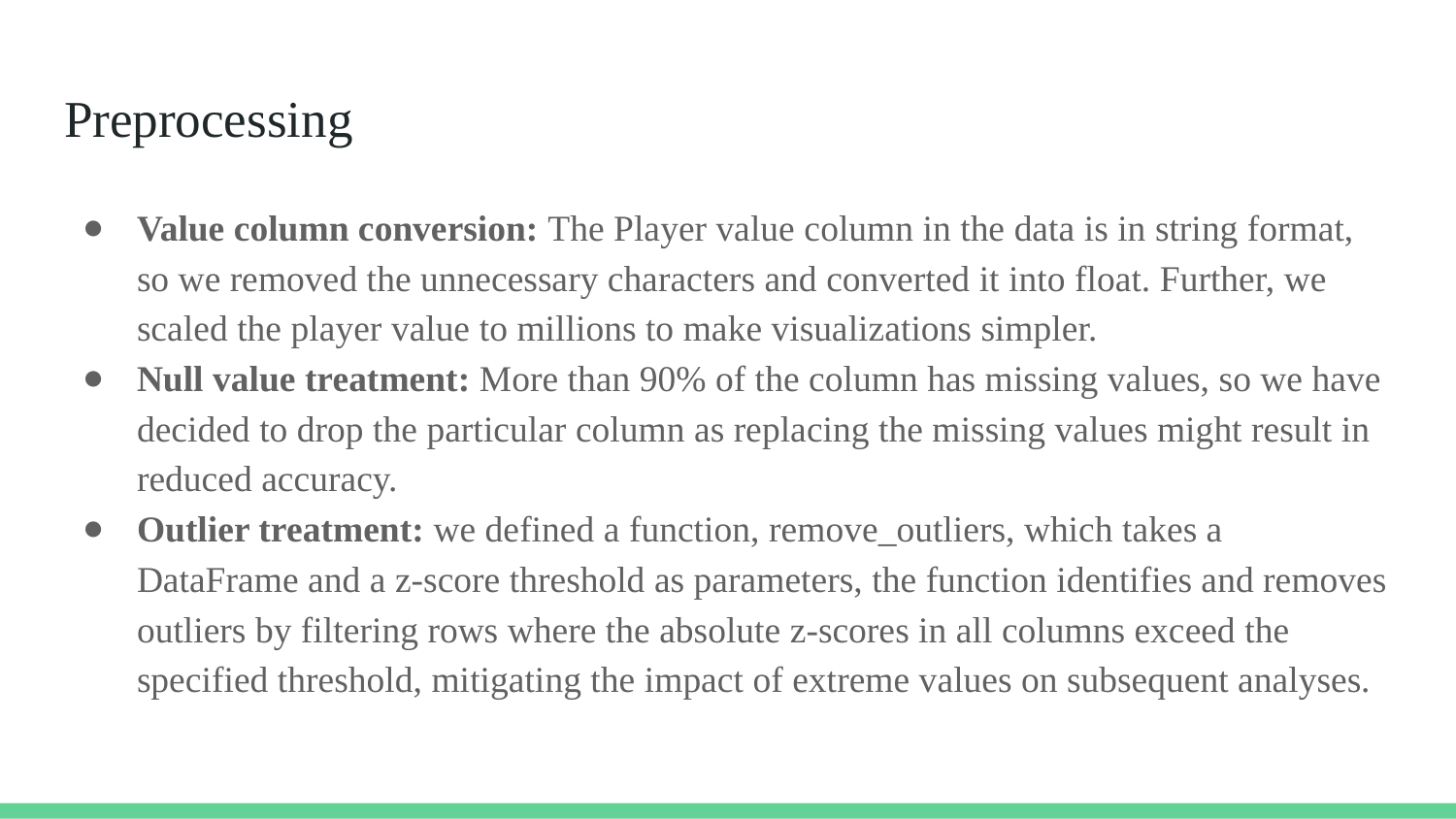

# Preprocessing
Value column conversion: The Player value column in the data is in string format, so we removed the unnecessary characters and converted it into float. Further, we scaled the player value to millions to make visualizations simpler.
Null value treatment: More than 90% of the column has missing values, so we have decided to drop the particular column as replacing the missing values might result in reduced accuracy.
Outlier treatment: we defined a function, remove_outliers, which takes a DataFrame and a z-score threshold as parameters, the function identifies and removes outliers by filtering rows where the absolute z-scores in all columns exceed the specified threshold, mitigating the impact of extreme values on subsequent analyses.